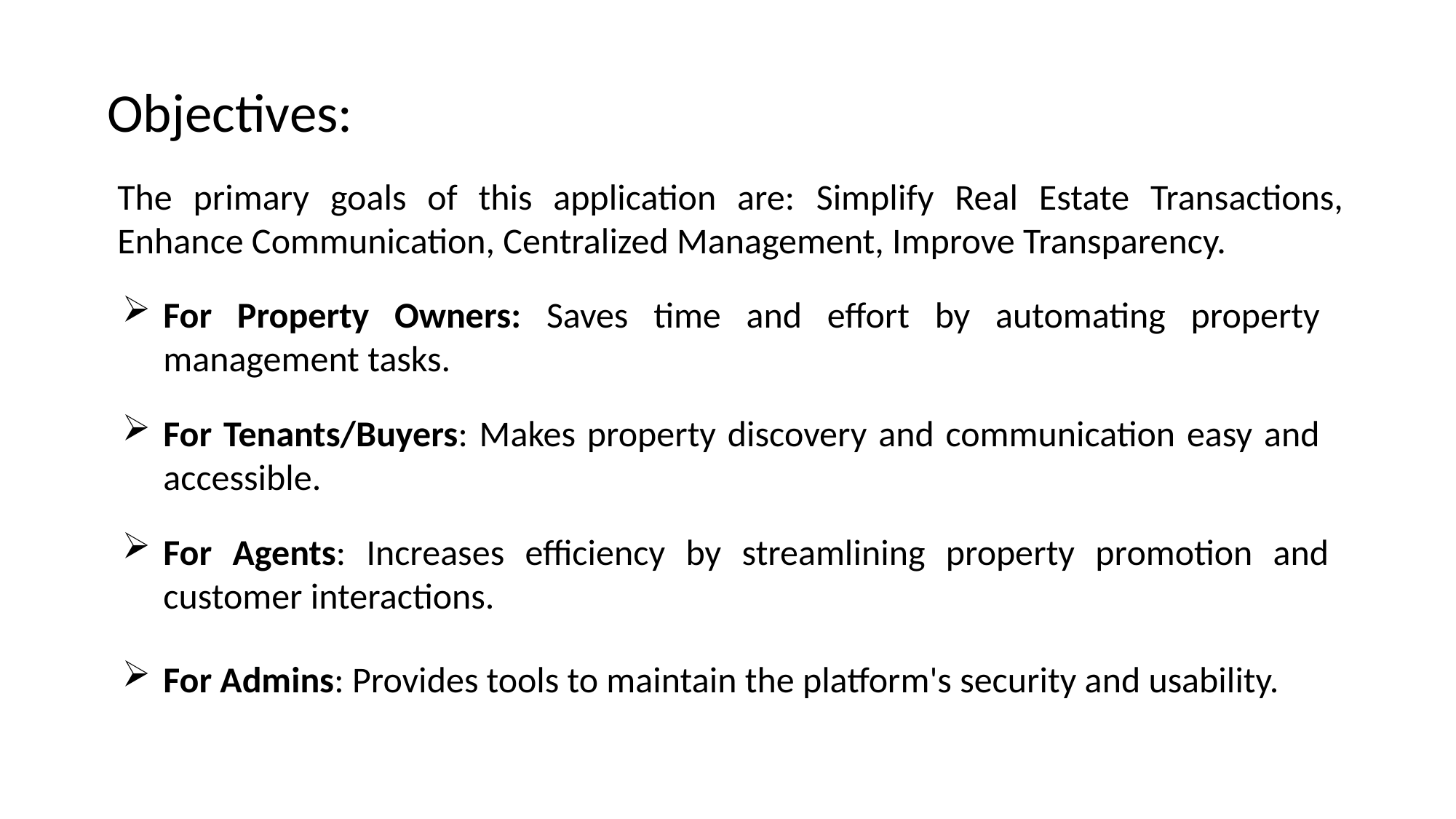

Objectives:
The primary goals of this application are: Simplify Real Estate Transactions, Enhance Communication, Centralized Management, Improve Transparency.
For Property Owners: Saves time and effort by automating property management tasks.
For Tenants/Buyers: Makes property discovery and communication easy and accessible.
For Agents: Increases efficiency by streamlining property promotion and customer interactions.
For Admins: Provides tools to maintain the platform's security and usability.